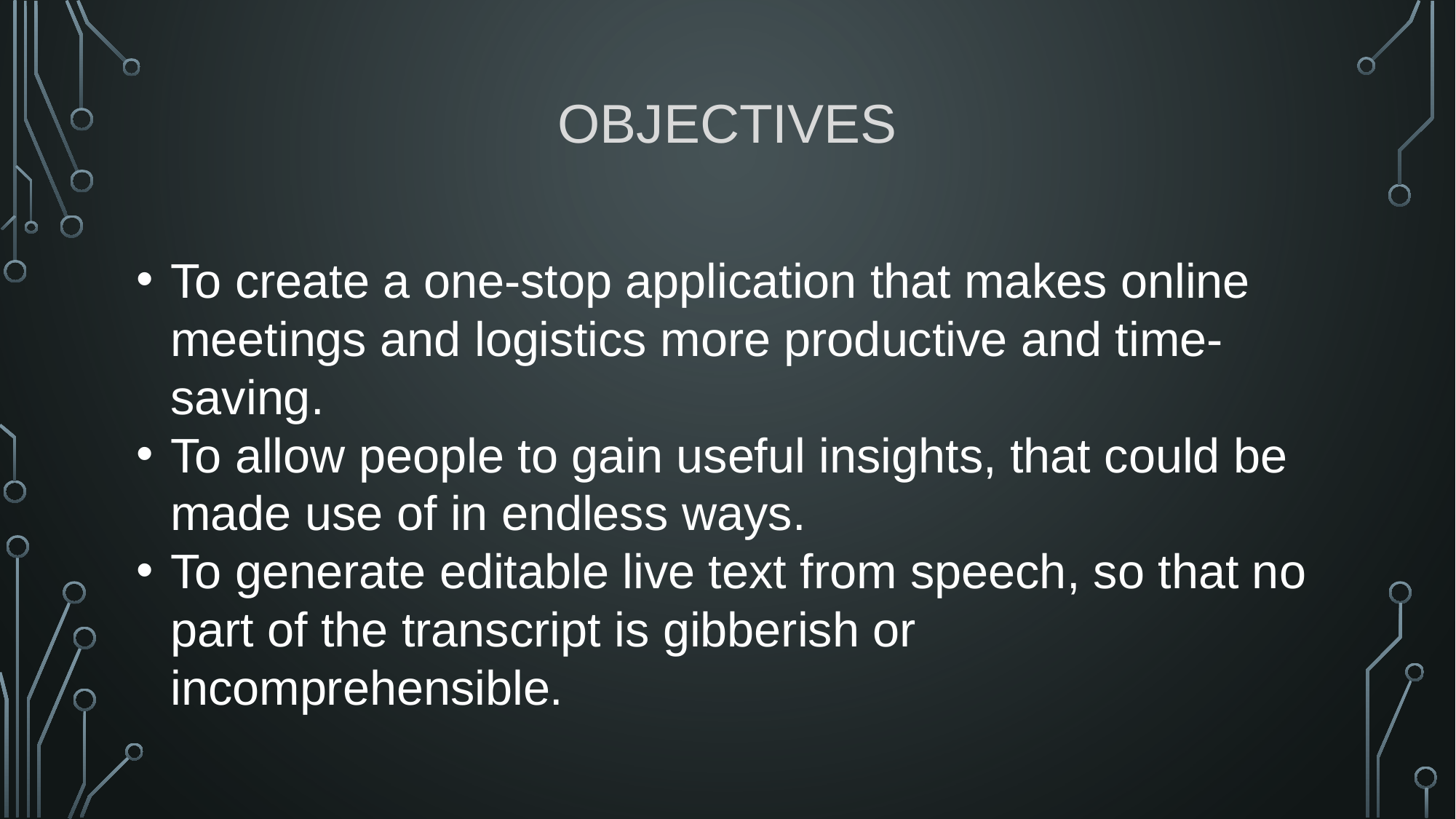

# Objectives
To create a one-stop application that makes online meetings and logistics more productive and time-saving.
To allow people to gain useful insights, that could be made use of in endless ways.
To generate editable live text from speech, so that no part of the transcript is gibberish or incomprehensible.